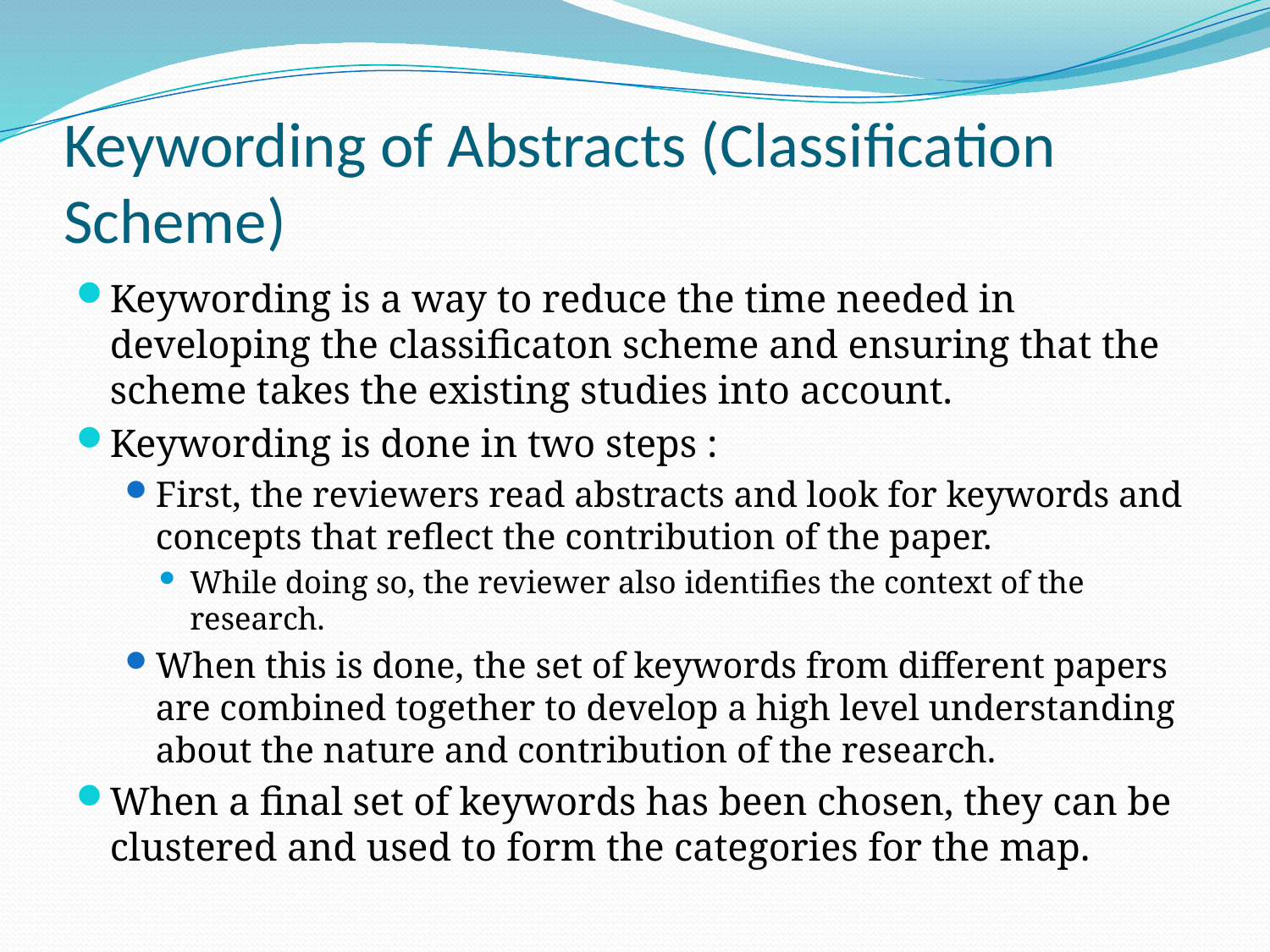

# Keywording of Abstracts (Classiﬁcation Scheme)
Keywording is a way to reduce the time needed in developing the classiﬁcaton scheme and ensuring that the scheme takes the existing studies into account.
Keywording is done in two steps :
First, the reviewers read abstracts and look for keywords and concepts that reﬂect the contribution of the paper.
While doing so, the reviewer also identiﬁes the context of the research.
When this is done, the set of keywords from different papers are combined together to develop a high level understanding about the nature and contribution of the research.
When a final set of keywords has been chosen, they can be clustered and used to form the categories for the map.